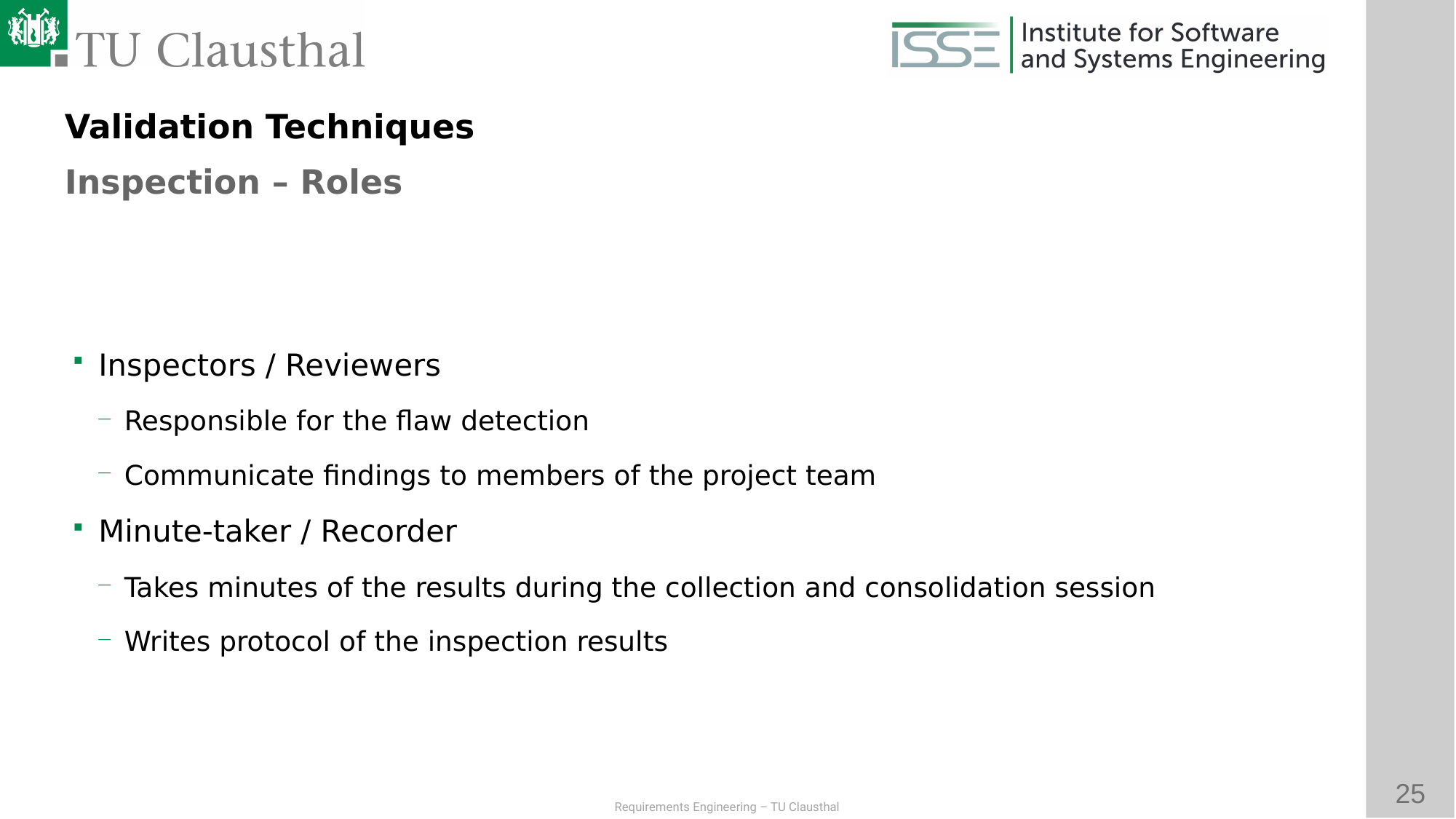

Validation Techniques
Inspection – Roles

# Inspectors / Reviewers
Responsible for the flaw detection
Communicate findings to members of the project team
Minute-taker / Recorder
Takes minutes of the results during the collection and consolidation session
Writes protocol of the inspection results